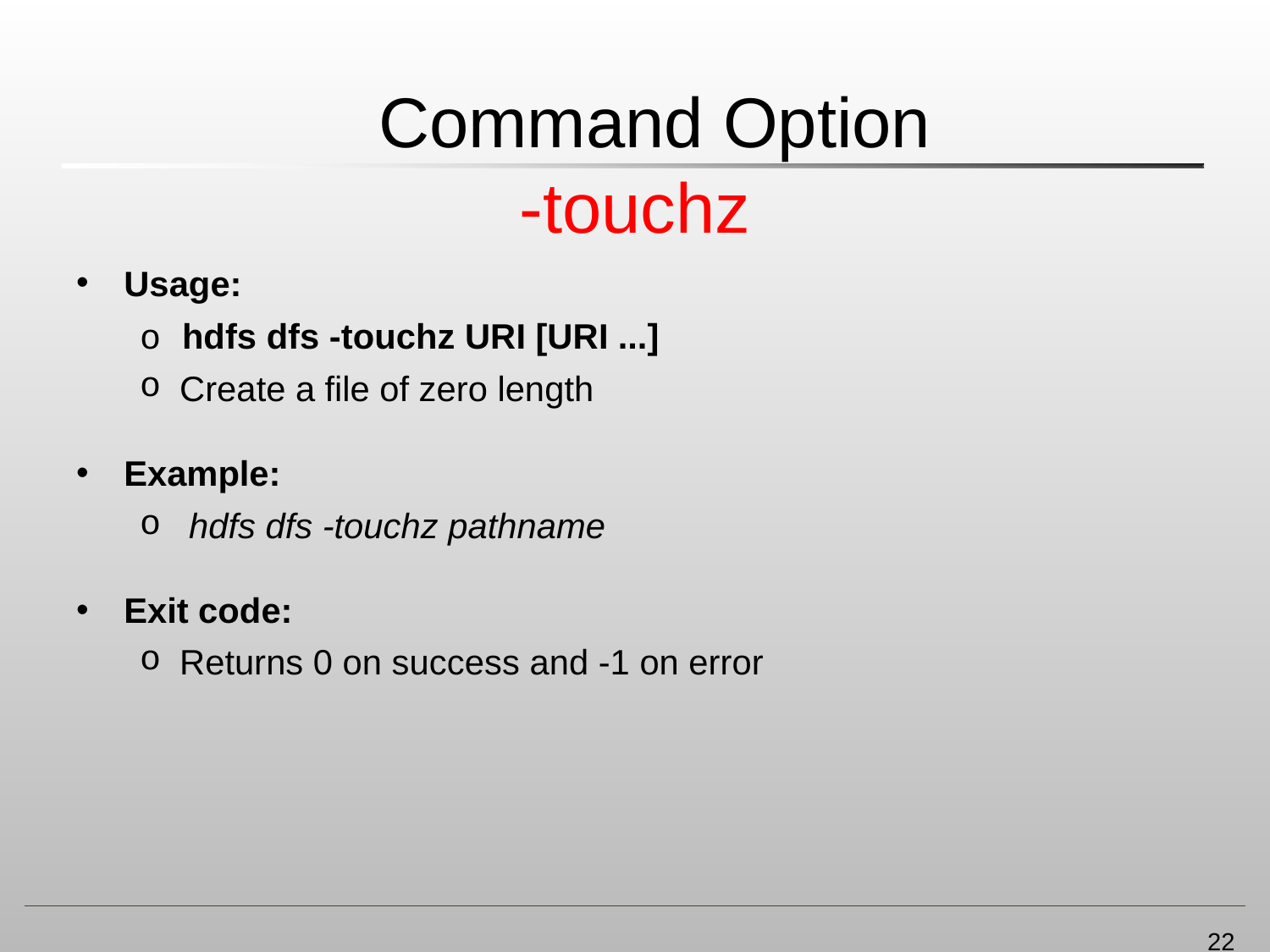

# Command Option
-touchz

Usage:
o hdfs dfs -touchz URI [URI ...]
Create a file of zero length

Example:
hdfs dfs -touchz pathname

Exit code:
Returns 0 on success and -1 on error

22